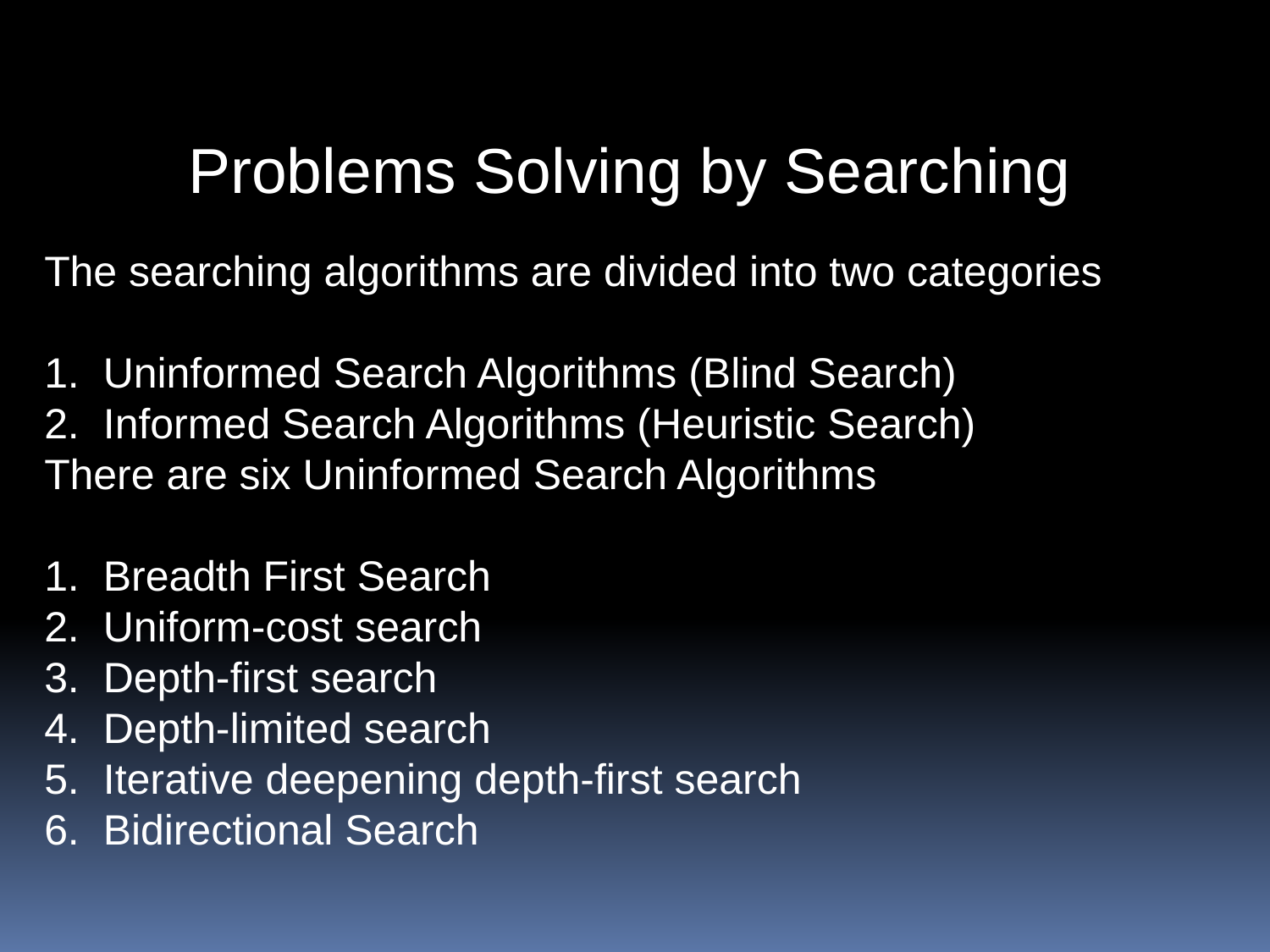

Problems Solving by Searching

The searching algorithms are divided into two categories

1.  Uninformed Search Algorithms (Blind Search)
2.  Informed Search Algorithms (Heuristic Search)
There are six Uninformed Search Algorithms

1.  Breadth First Search
2.  Uniform-cost search
3.  Depth-first search
4.  Depth-limited search
5.  Iterative deepening depth-first search
6.  Bidirectional Search